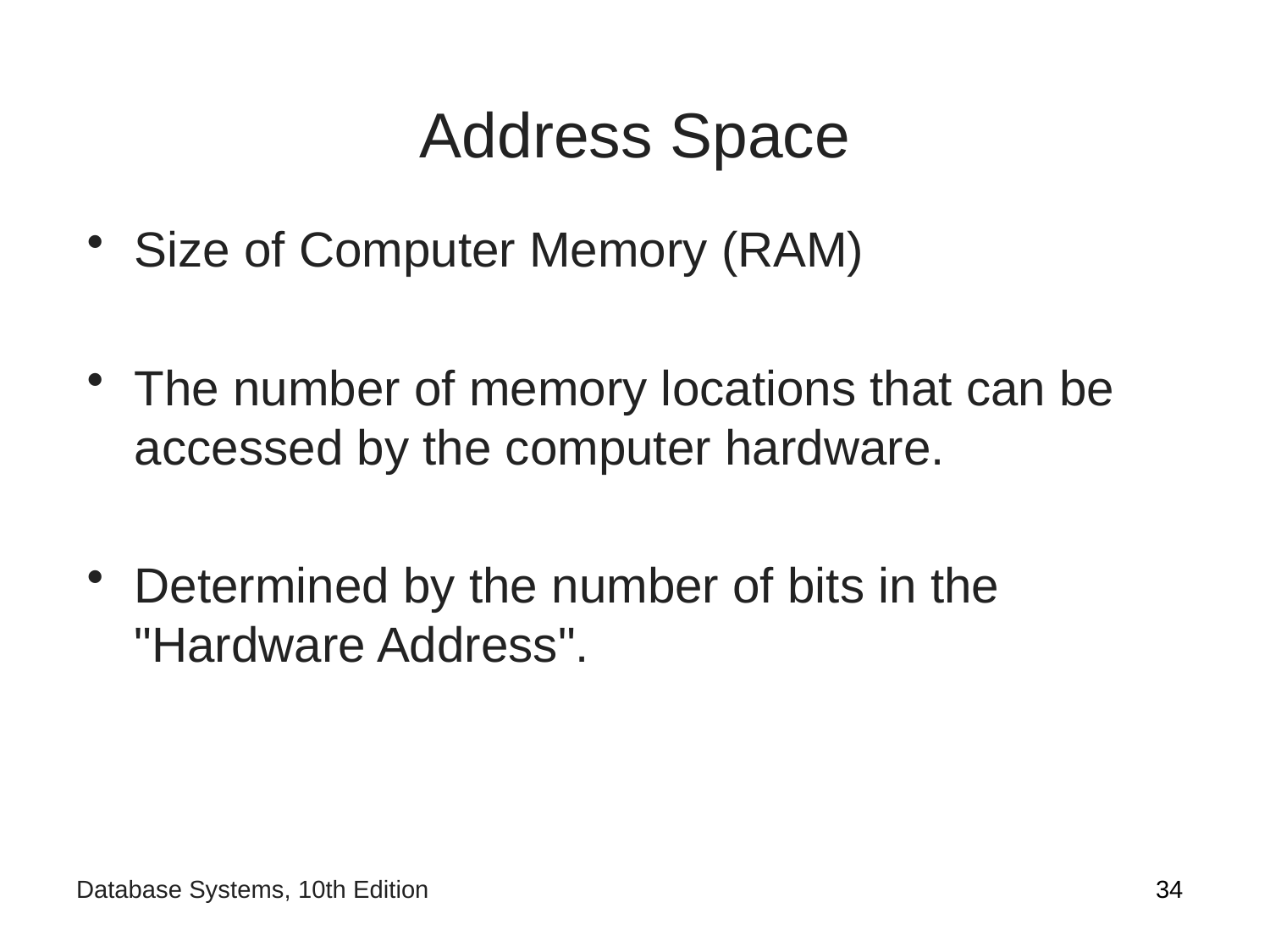

# Address Space
Size of Computer Memory (RAM)

The number of memory locations that can be accessed by the computer hardware.

Determined by the number of bits in the "Hardware Address".

34
Database Systems, 10th Edition